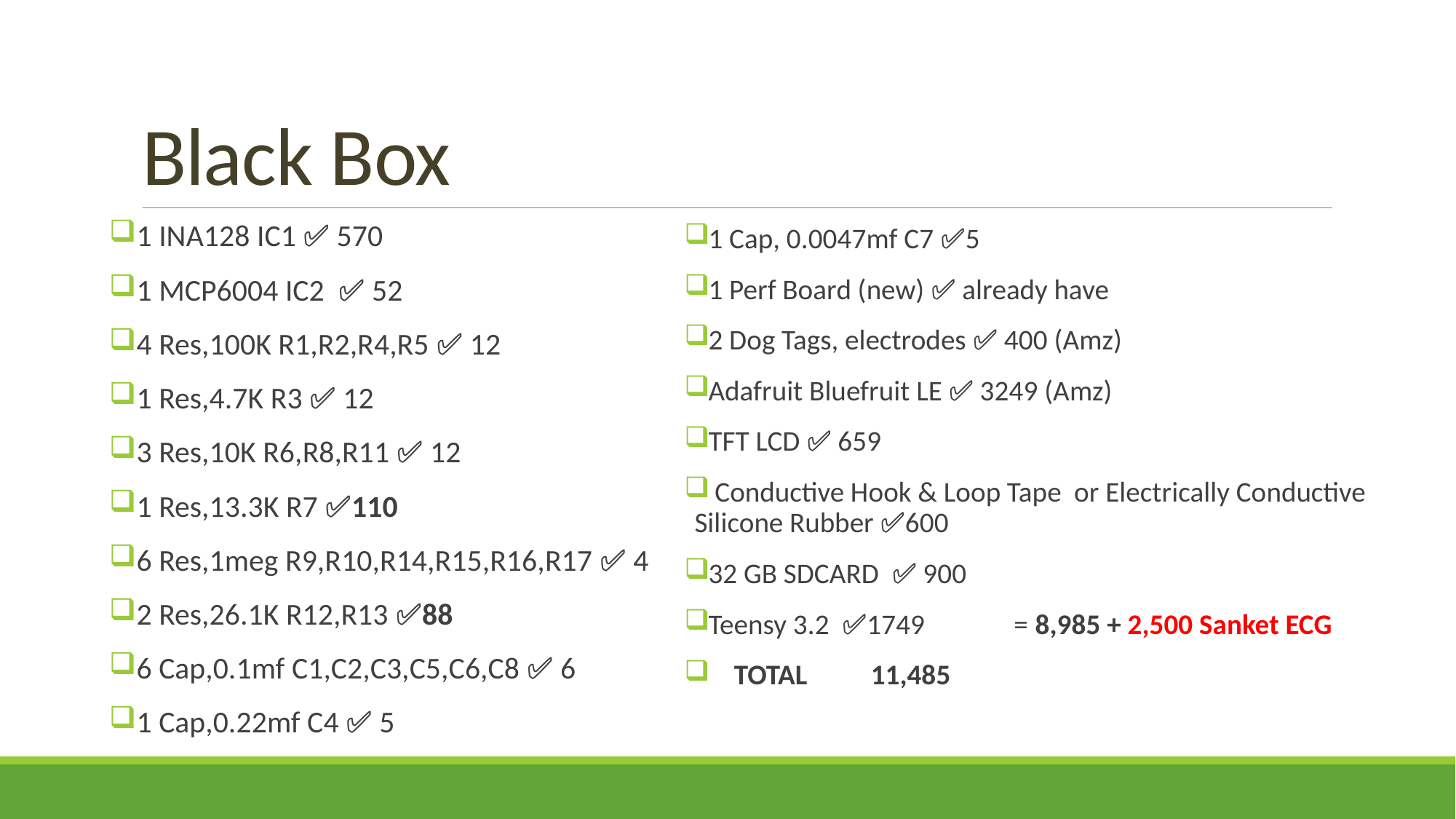

# Black Box
1 INA128 IC1 ✅ 570
1 MCP6004 IC2  ✅ 52
4 Res,100K R1,R2,R4,R5 ✅ 12
1 Res,4.7K R3 ✅ 12
3 Res,10K R6,R8,R11 ✅ 12
1 Res,13.3K R7 ✅110
6 Res,1meg R9,R10,R14,R15,R16,R17 ✅ 4
2 Res,26.1K R12,R13 ✅88
6 Cap,0.1mf C1,C2,C3,C5,C6,C8 ✅ 6
1 Cap,0.22mf C4 ✅ 5
1 Cap, 0.0047mf C7 ✅5
1 Perf Board (new) ✅ already have
2 Dog Tags, electrodes ✅ 400 (Amz)
Adafruit Bluefruit LE ✅ 3249 (Amz)
TFT LCD ✅ 659
 Conductive Hook & Loop Tape  or Electrically Conductive Silicone Rubber ✅600
32 GB SDCARD  ✅ 900
Teensy 3.2  ✅1749              = 8,985 + 2,500 Sanket ECG
    TOTAL          11,485